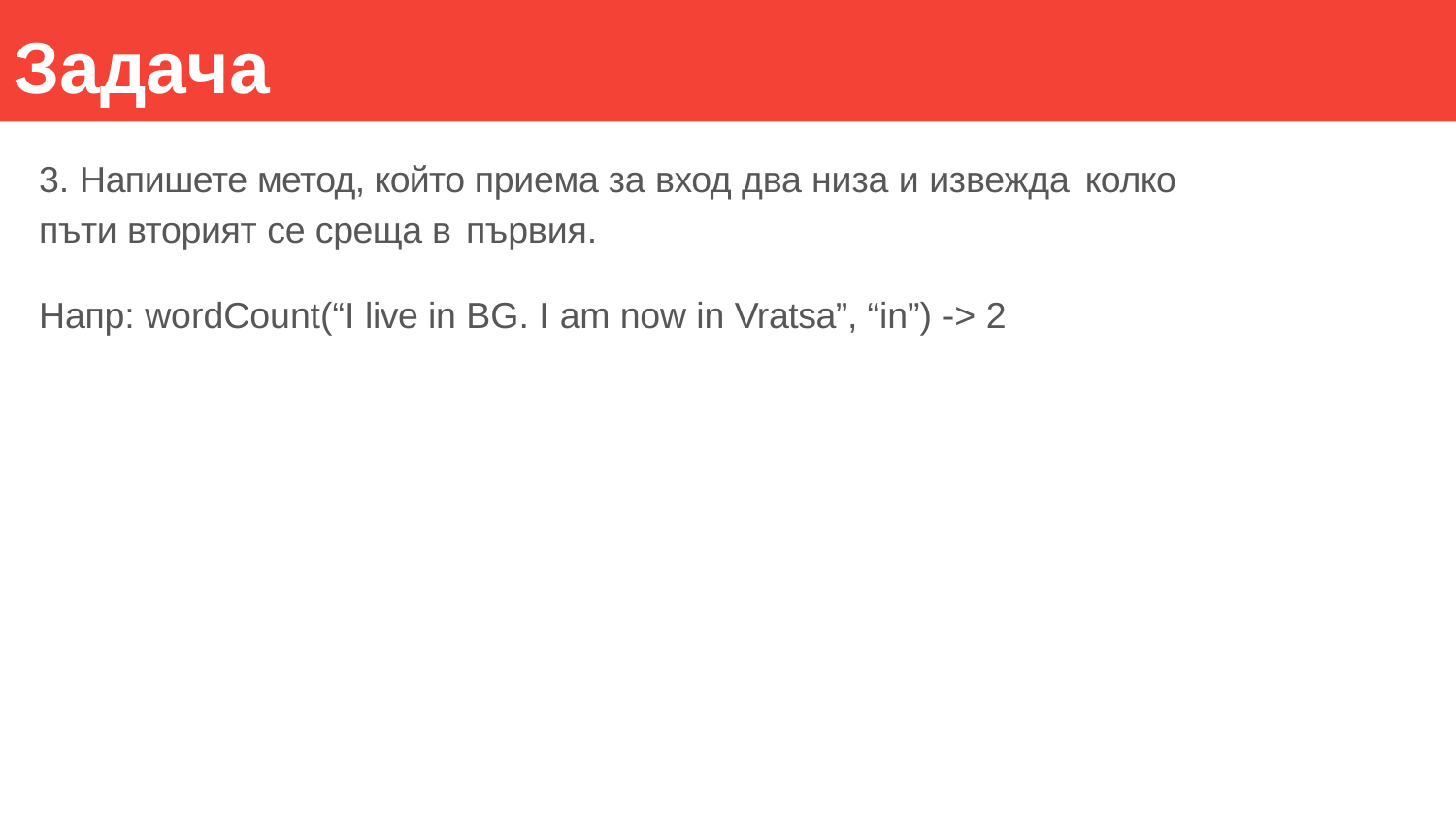

# Задача
3. Напишете метод, който приема за вход два низа и извежда колко
пъти вторият се среща в първия.

Напр: wordCount(“I live in BG. I am now in Vratsa”, “in”) -> 2